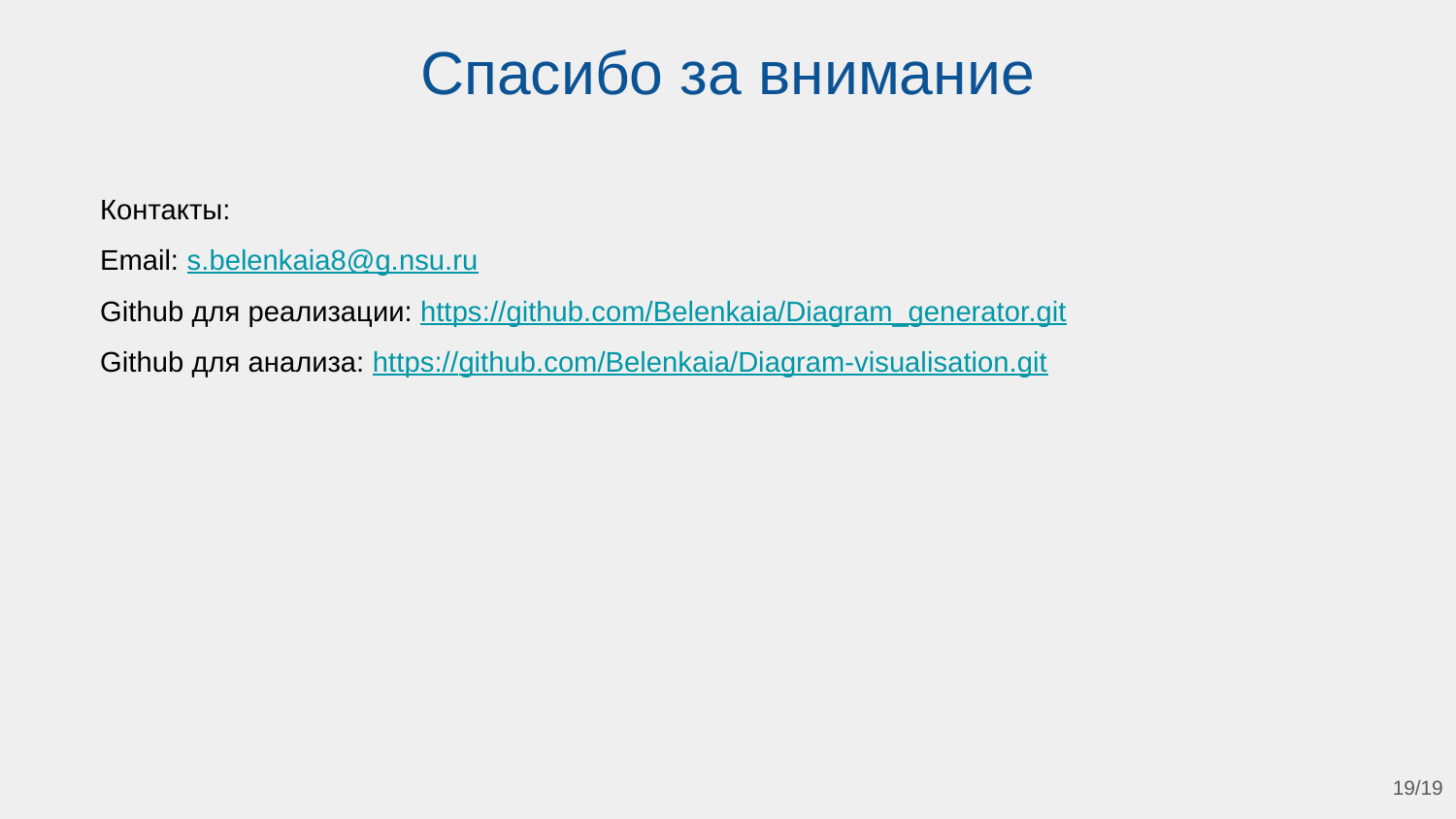

# Спасибо за внимание
Контакты:
Email: s.belenkaia8@g.nsu.ru
Github для реализации: https://github.com/Belenkaia/Diagram_generator.git
Github для анализа: https://github.com/Belenkaia/Diagram-visualisation.git

19/19